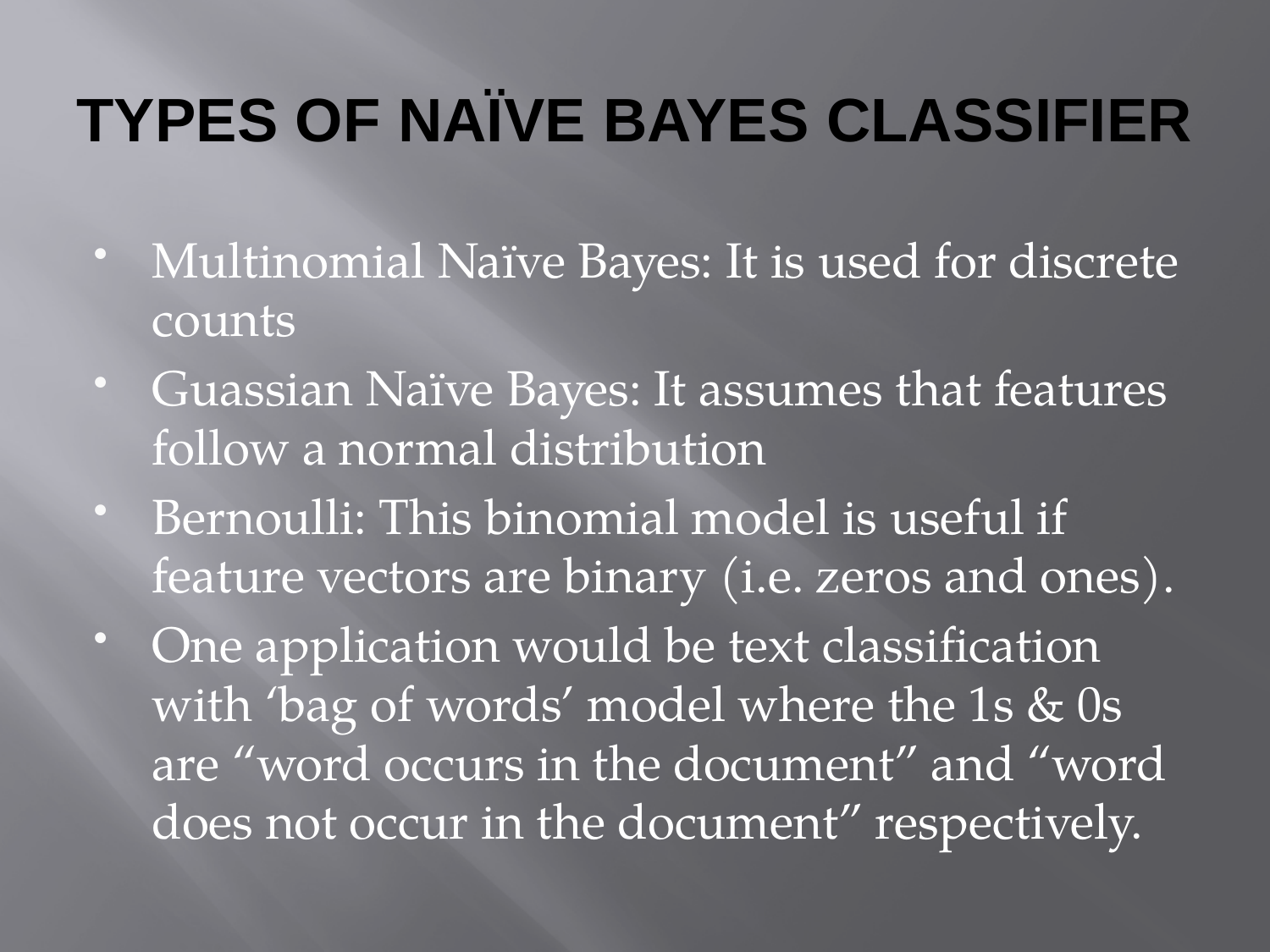

# TYPES OF NAÏVE BAYES CLASSIFIER
Multinomial Naïve Bayes: It is used for discrete counts
Guassian Naïve Bayes: It assumes that features follow a normal distribution
Bernoulli: This binomial model is useful if feature vectors are binary (i.e. zeros and ones).
One application would be text classification with ‘bag of words’ model where the 1s & 0s are “word occurs in the document” and “word does not occur in the document” respectively.